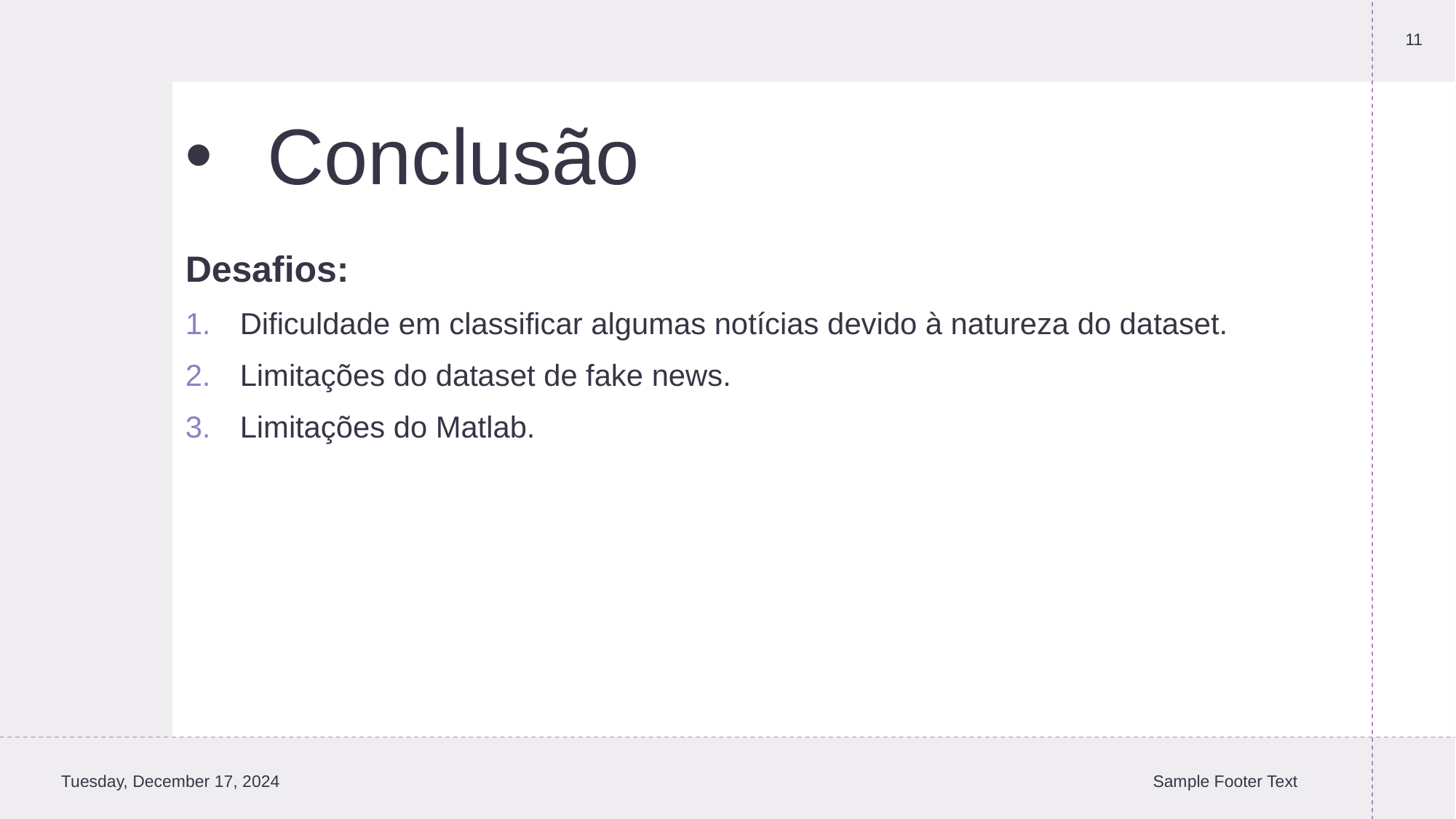

11
# Conclusão
Desafios:
Dificuldade em classificar algumas notícias devido à natureza do dataset.
Limitações do dataset de fake news.
Limitações do Matlab.

Tuesday, December 17, 2024
Sample Footer Text